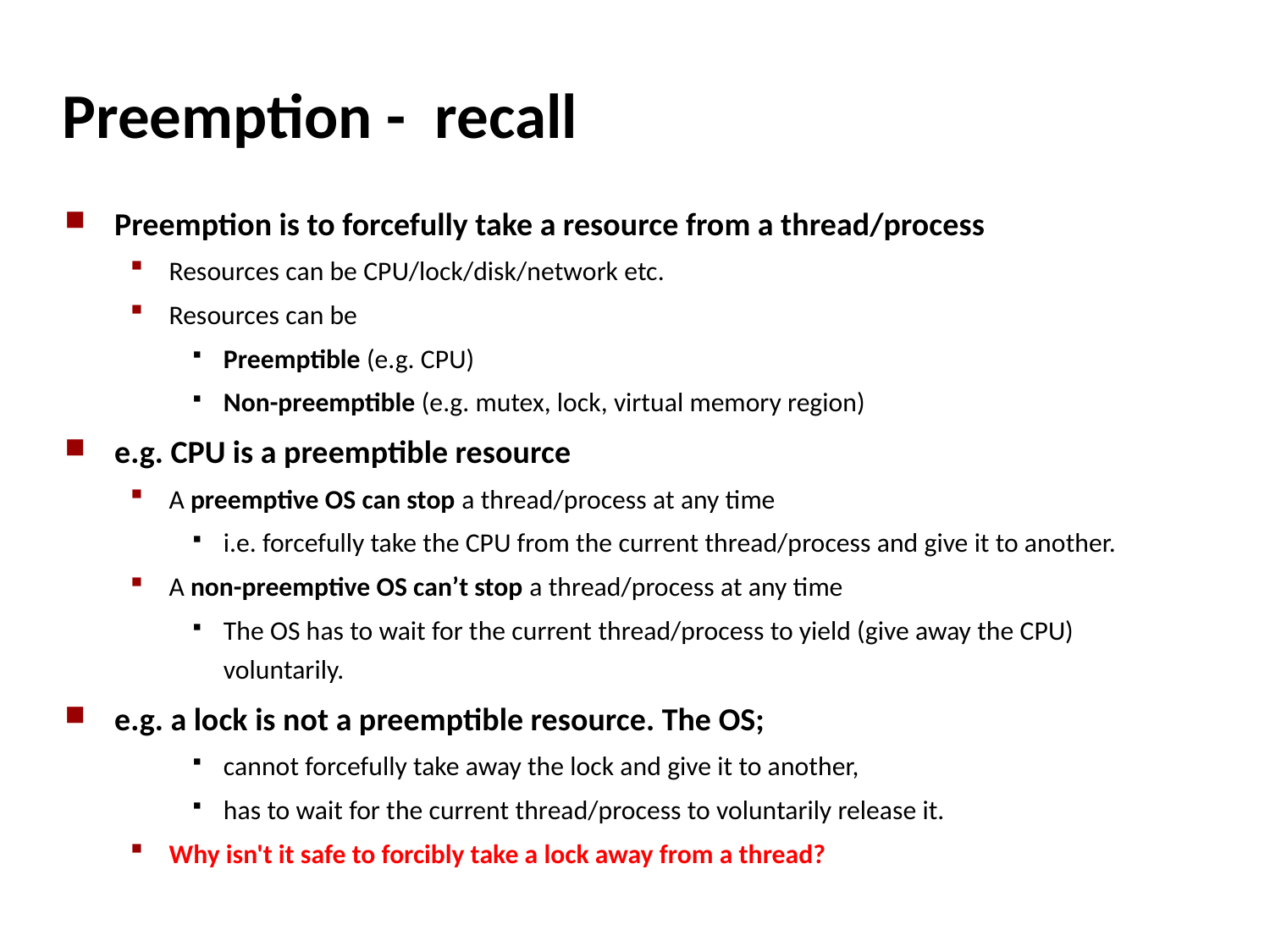

# Preemption -  recall
Preemption is to forcefully take a resource from a thread/process
Resources can be CPU/lock/disk/network etc.
Resources can be
Preemptible (e.g. CPU)
Non-preemptible (e.g. mutex, lock, virtual memory region)
e.g. CPU is a preemptible resource
A preemptive OS can stop a thread/process at any time
i.e. forcefully take the CPU from the current thread/process and give it to another.
A non-preemptive OS can’t stop a thread/process at any time
The OS has to wait for the current thread/process to yield (give away the CPU) voluntarily.
e.g. a lock is not a preemptible resource. The OS;
cannot forcefully take away the lock and give it to another,
has to wait for the current thread/process to voluntarily release it.
Why isn't it safe to forcibly take a lock away from a thread?